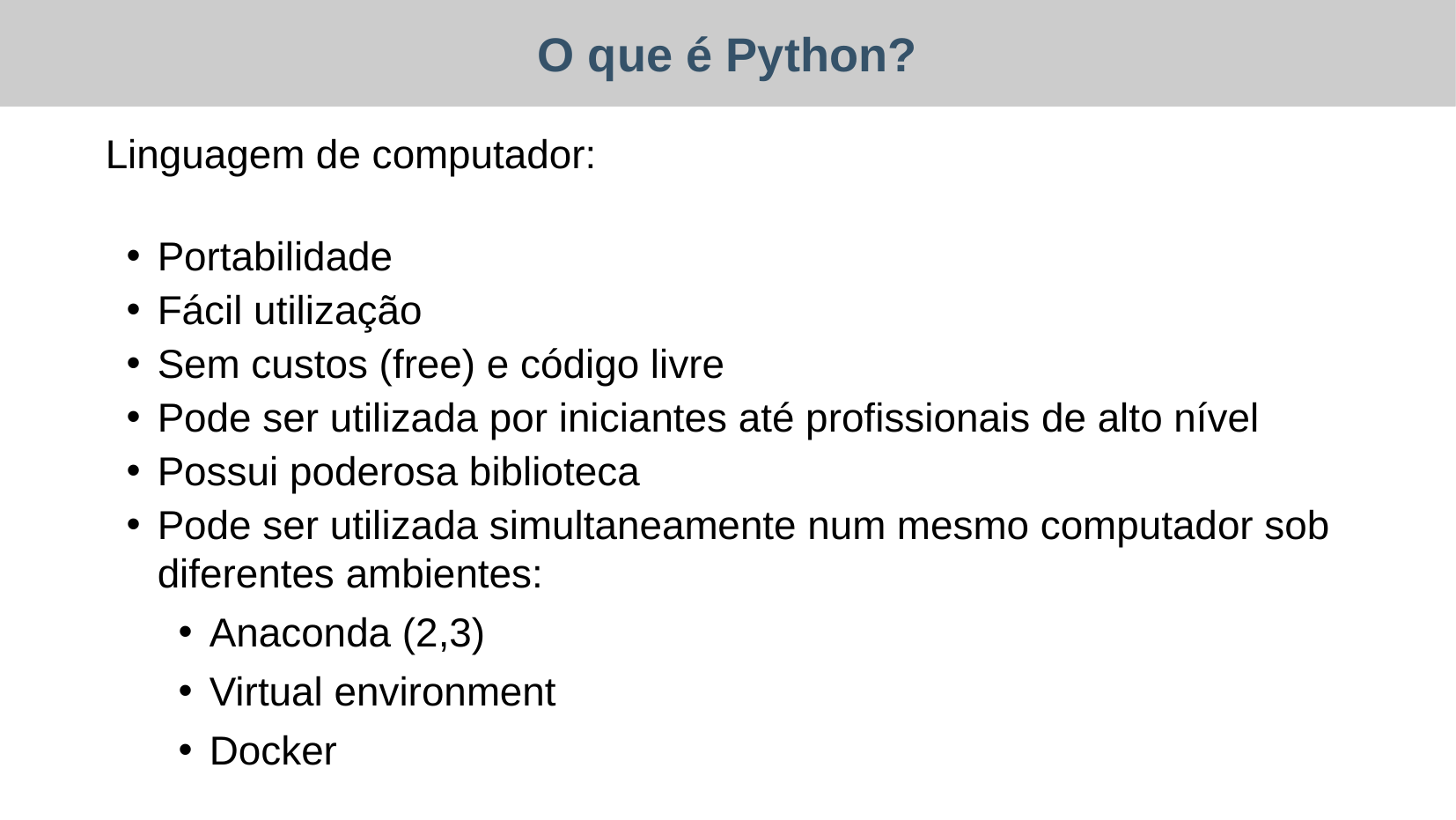

O que é Python?
Linguagem de computador:

Portabilidade
Fácil utilização
Sem custos (free) e código livre
Pode ser utilizada por iniciantes até profissionais de alto nível
Possui poderosa biblioteca
Pode ser utilizada simultaneamente num mesmo computador sob diferentes ambientes:
Anaconda (2,3)
Virtual environment
Docker